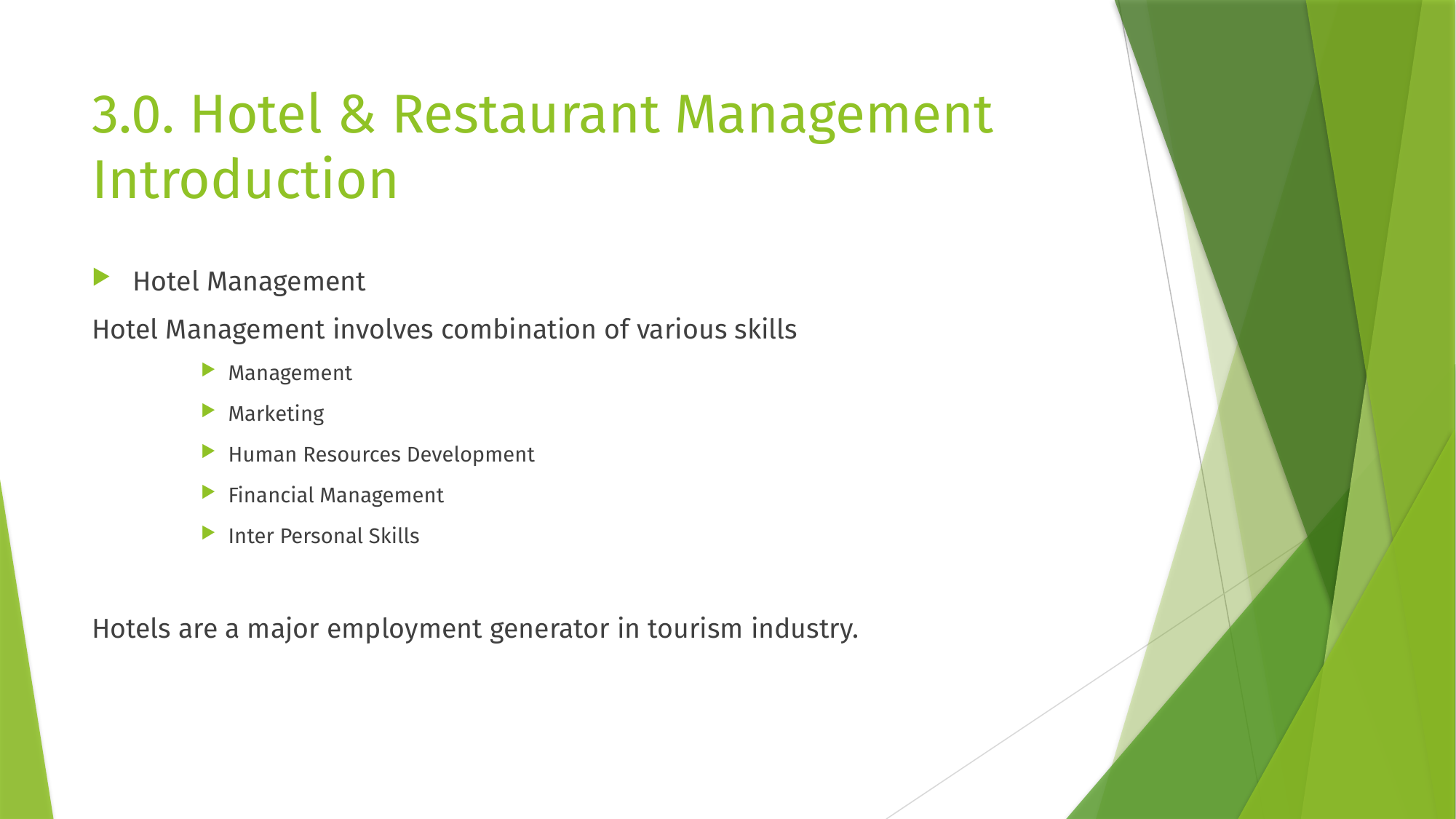

# 3.0. Hotel & Restaurant Management Introduction
Hotel Management
Hotel Management involves combination of various skills
Management
Marketing
Human Resources Development
Financial Management
Inter Personal Skills

Hotels are a major employment generator in tourism industry.